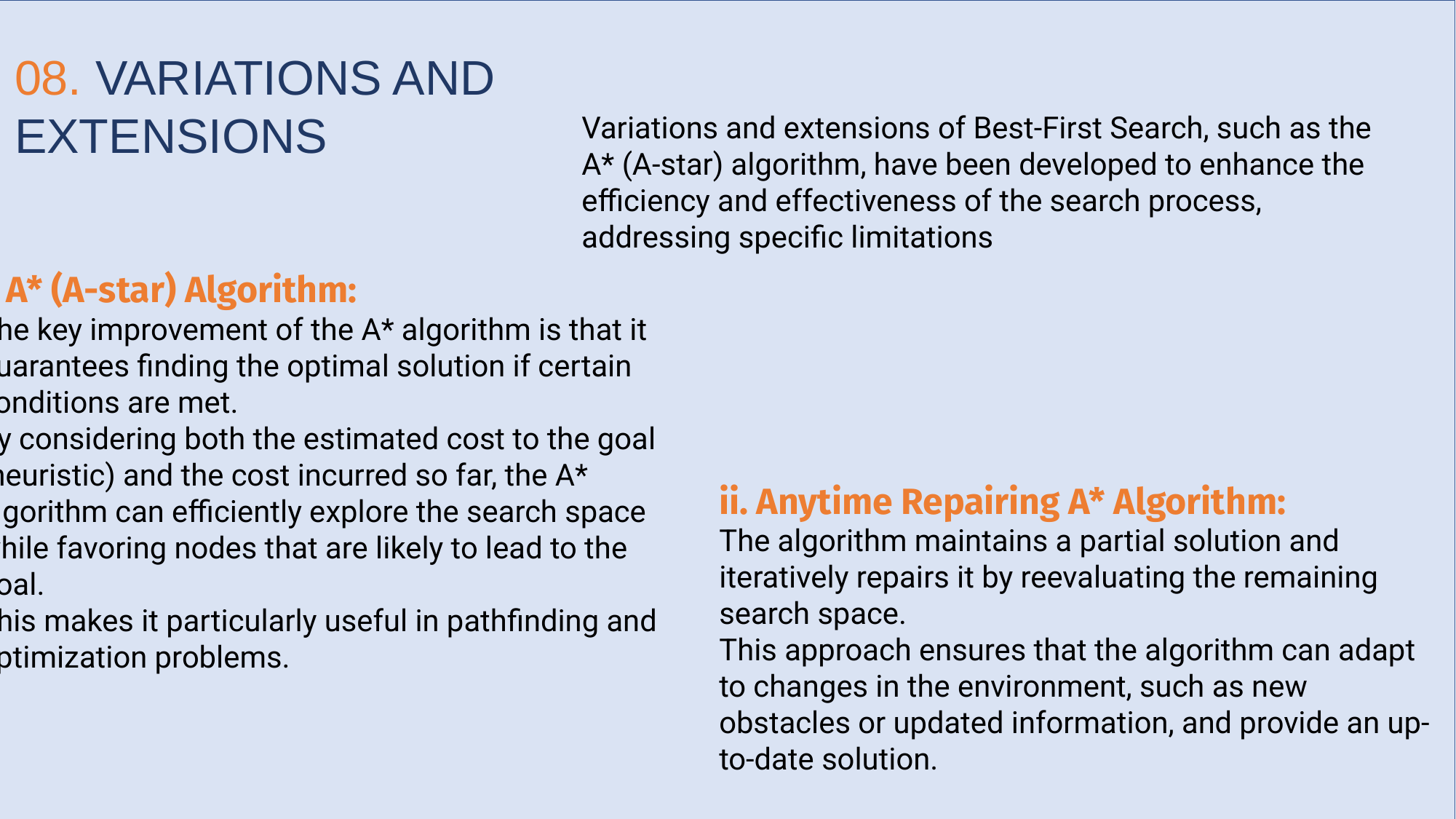

08. VARIATIONS AND EXTENSIONS
Variations and extensions of Best-First Search, such as the A* (A-star) algorithm, have been developed to enhance the efficiency and effectiveness of the search process, addressing specific limitations
i. A* (A-star) Algorithm:
The key improvement of the A* algorithm is that it guarantees finding the optimal solution if certain conditions are met.
By considering both the estimated cost to the goal (heuristic) and the cost incurred so far, the A* algorithm can efficiently explore the search space while favoring nodes that are likely to lead to the goal.
This makes it particularly useful in pathfinding and optimization problems.
ii. Anytime Repairing A* Algorithm:
The algorithm maintains a partial solution and iteratively repairs it by reevaluating the remaining search space.
This approach ensures that the algorithm can adapt to changes in the environment, such as new obstacles or updated information, and provide an up-to-date solution.